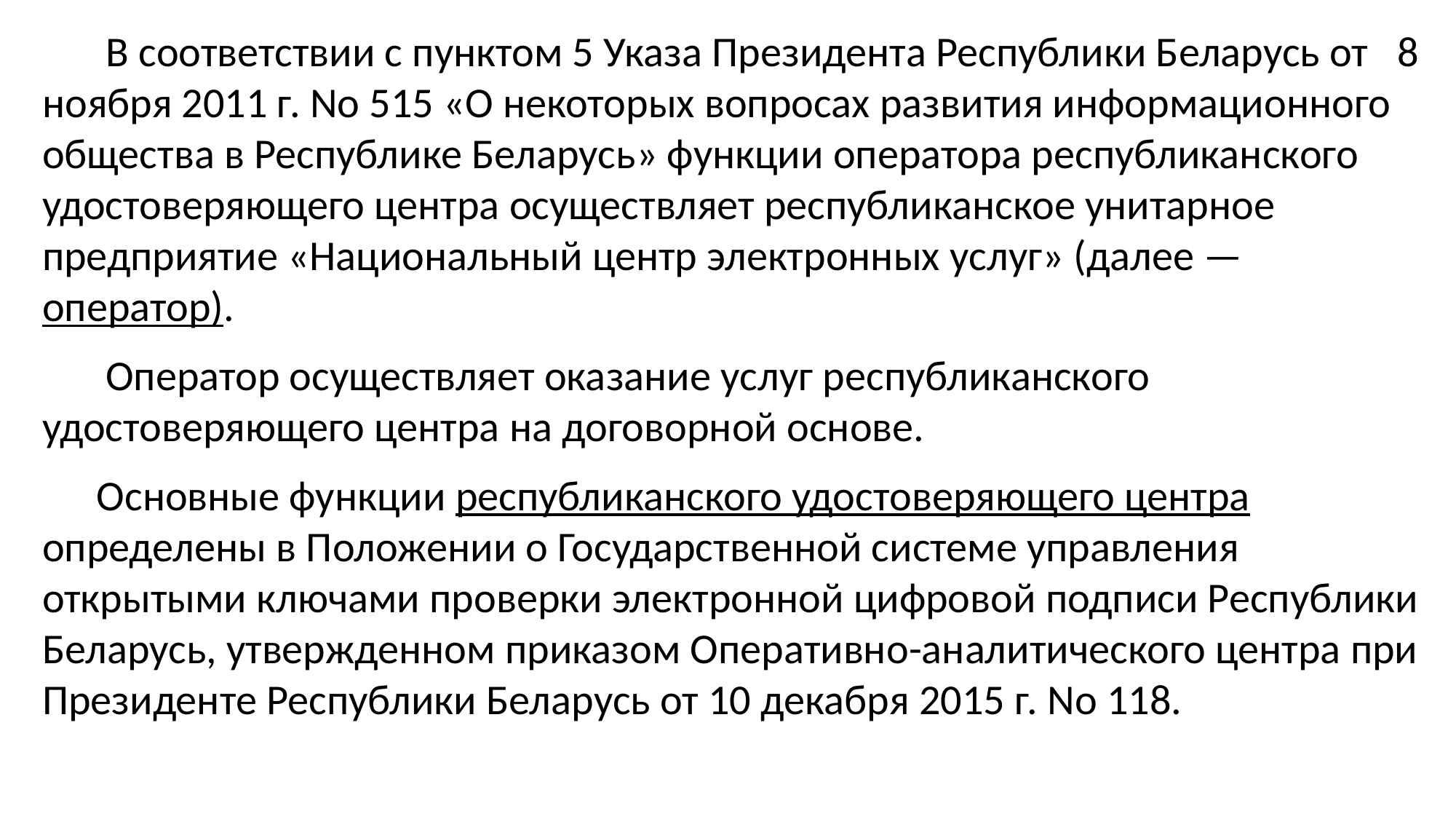

В соответствии с пунктом 5 Указа Президента Республики Беларусь от   8 ноября 2011 г. No 515 «О некоторых вопросах развития информационного общества в Республике Беларусь» функции оператора республиканского удостоверяющего центра осуществляет республиканское унитарное предприятие «Национальный центр электронных услуг» (далее — оператор).
Оператор осуществляет оказание услуг республиканского удостоверяющего центра на договорной основе.
Основные функции республиканского удостоверяющего центра определены в Положении о Государственной системе управления открытыми ключами проверки электронной цифровой подписи Республики Беларусь, утвержденном приказом Оперативно-аналитического центра при Президенте Республики Беларусь от 10 декабря 2015 г. No 118.